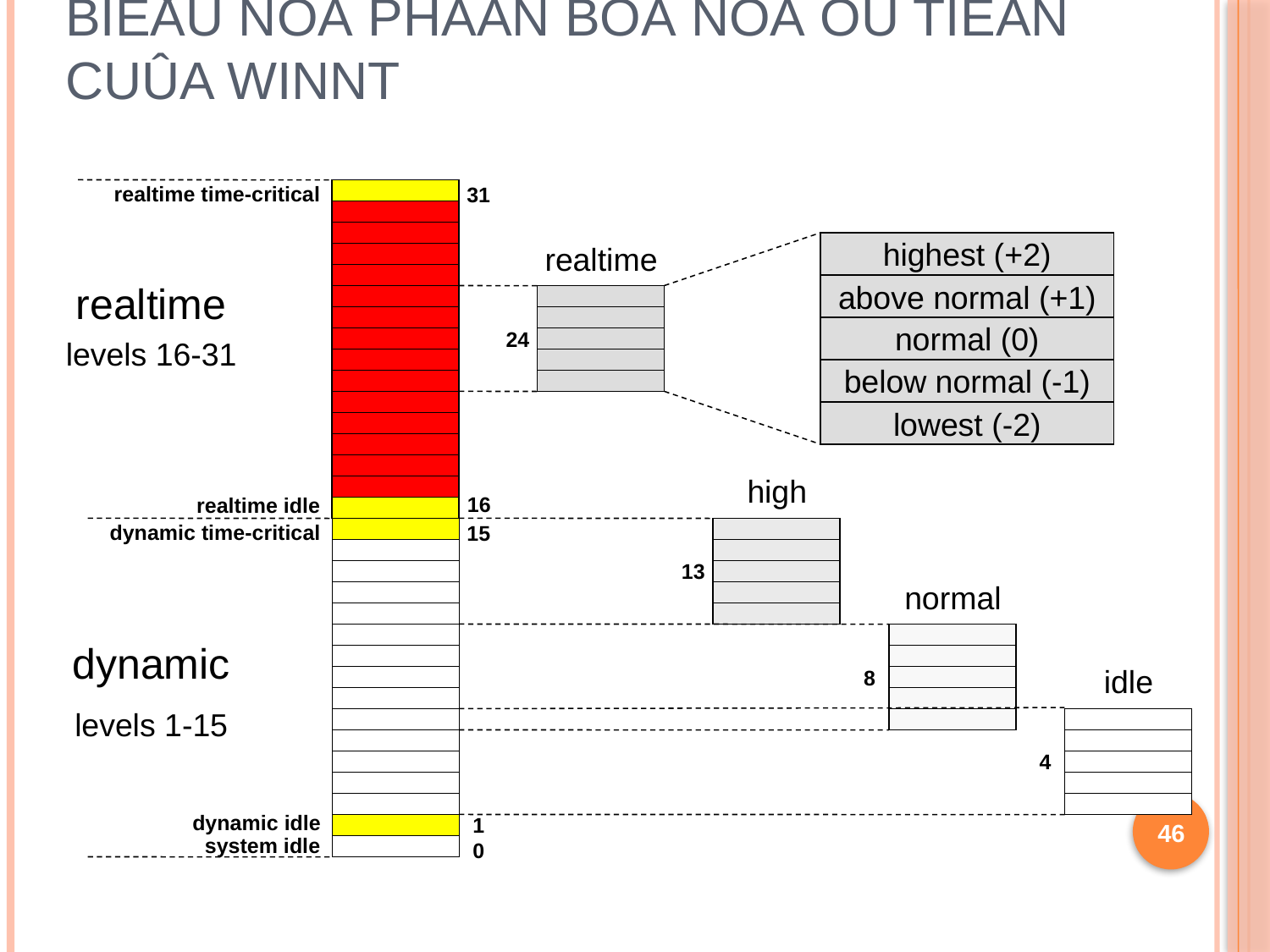

# Bieåu ñoà phaân boá ñoä öu tieân cuûa WinNT

31

realtime

levels 16-31

16

realtime time-critical
realtime idle
dynamic time-critical
dynamic idle
system idle
realtime

24

highest (+2)
above normal (+1)
normal (0)
below normal (-1)

lowest (-2)
high

13

15

dynamic

levels 1-15

1

0

normal

8

idle

4

46